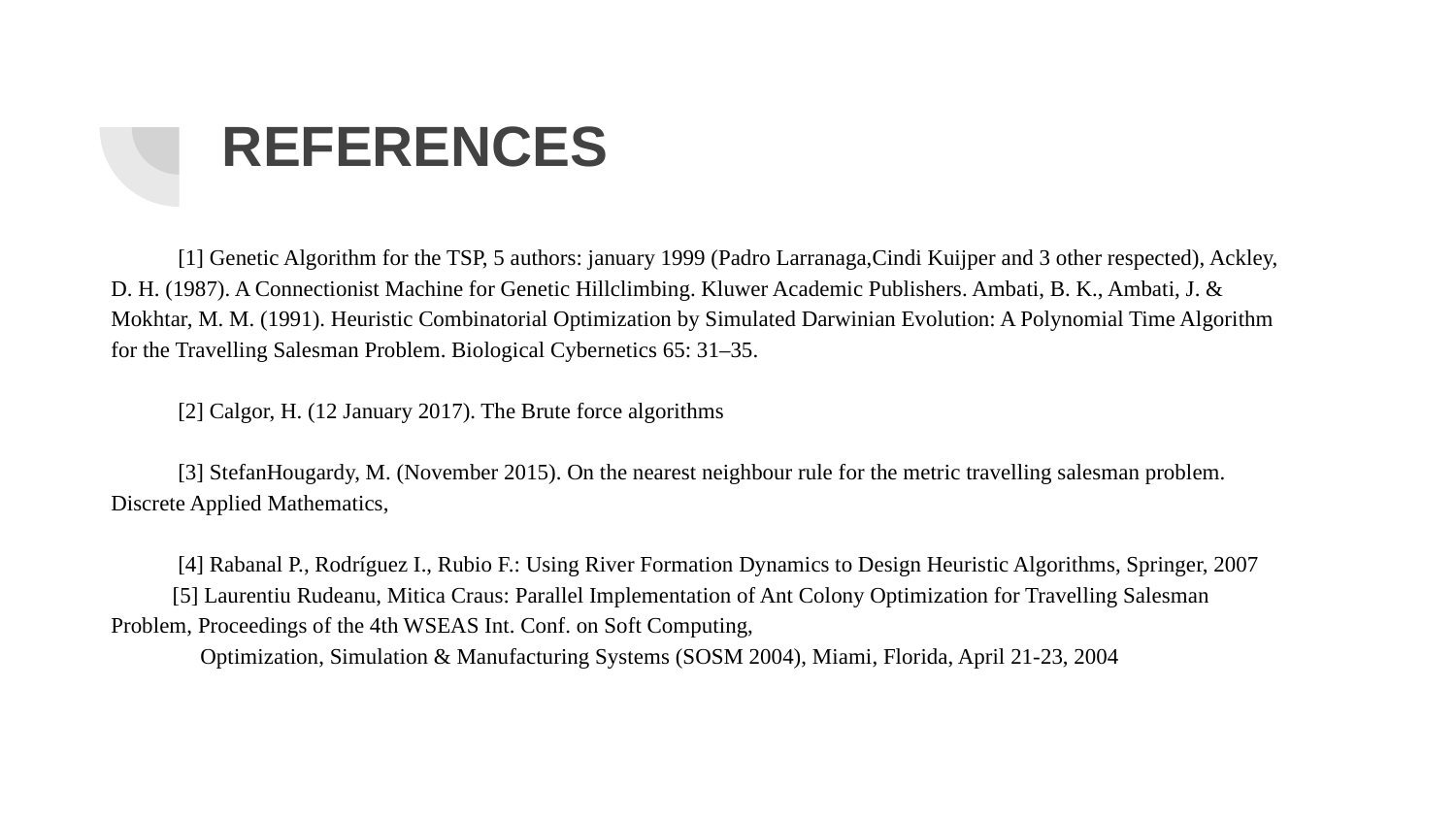

# REFERENCES
            [1] Genetic Algorithm for the TSP, 5 authors: january 1999 (Padro Larranaga,Cindi Kuijper and 3 other respected), Ackley, D. H. (1987). A Connectionist Machine for Genetic Hillclimbing. Kluwer Academic Publishers. Ambati, B. K., Ambati, J. & Mokhtar, M. M. (1991). Heuristic Combinatorial Optimization by Simulated Darwinian Evolution: A Polynomial Time Algorithm for the Travelling Salesman Problem. Biological Cybernetics 65: 31–35.

            [2] Calgor, H. (12 January 2017). The Brute force algorithms

            [3] StefanHougardy, M. (November 2015). On the nearest neighbour rule for the metric travelling salesman problem. Discrete Applied Mathematics,

            [4] Rabanal P., Rodríguez I., Rubio F.: Using River Formation Dynamics to Design Heuristic Algorithms, Springer, 2007
           [5] Laurentiu Rudeanu, Mitica Craus: Parallel Implementation of Ant Colony Optimization for Travelling Salesman Problem, Proceedings of the 4th WSEAS Int. Conf. on Soft Computing,
                Optimization, Simulation & Manufacturing Systems (SOSM 2004), Miami, Florida, April 21-23, 2004